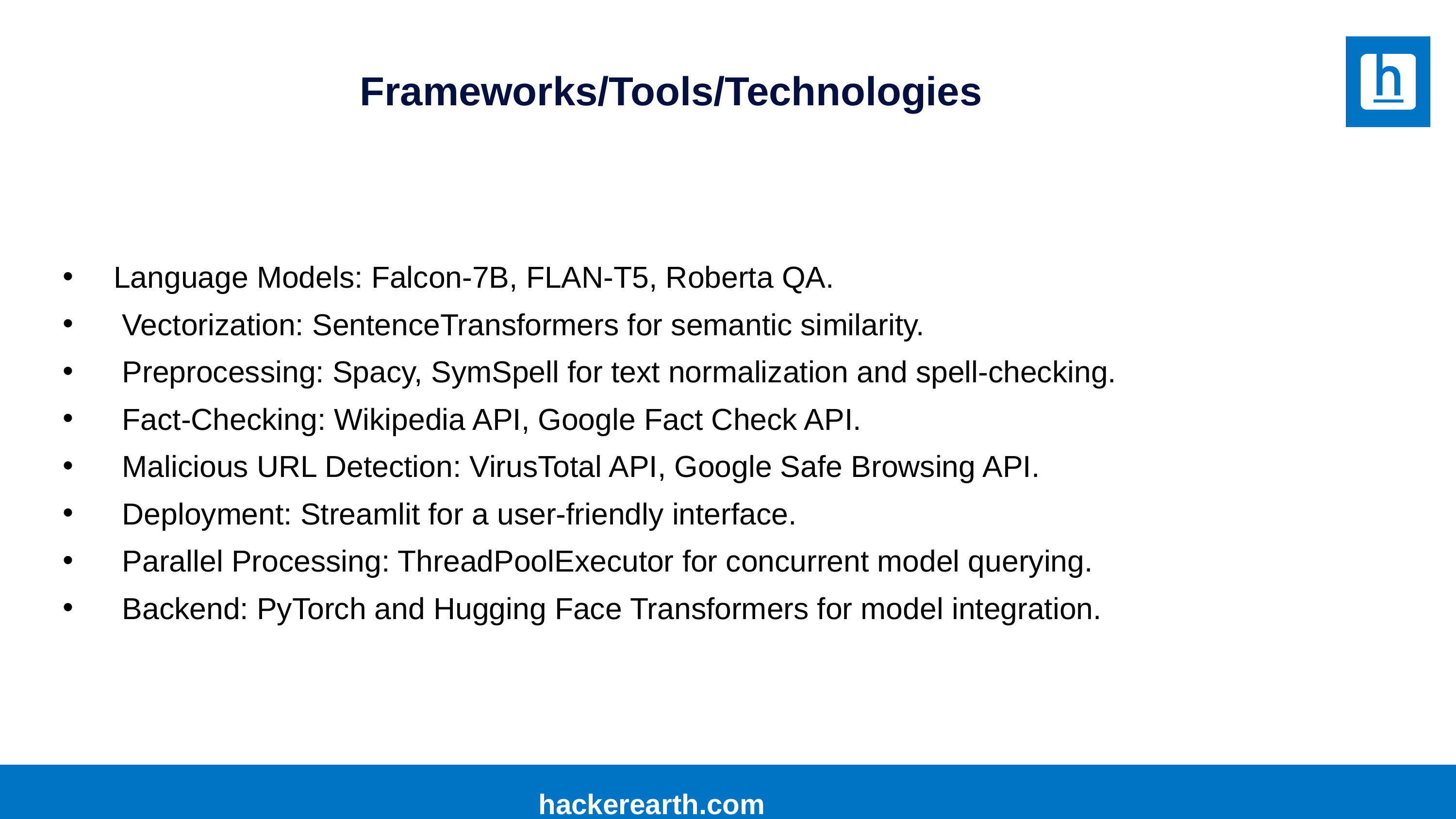

Frameworks/Tools/Technologies

   Language Models: Falcon-7B, FLAN-T5, Roberta QA.
    Vectorization: SentenceTransformers for semantic similarity.
    Preprocessing: Spacy, SymSpell for text normalization and spell-checking.
    Fact-Checking: Wikipedia API, Google Fact Check API.
    Malicious URL Detection: VirusTotal API, Google Safe Browsing API.
    Deployment: Streamlit for a user-friendly interface.
    Parallel Processing: ThreadPoolExecutor for concurrent model querying.
    Backend: PyTorch and Hugging Face Transformers for model integration.

hackerearth.com